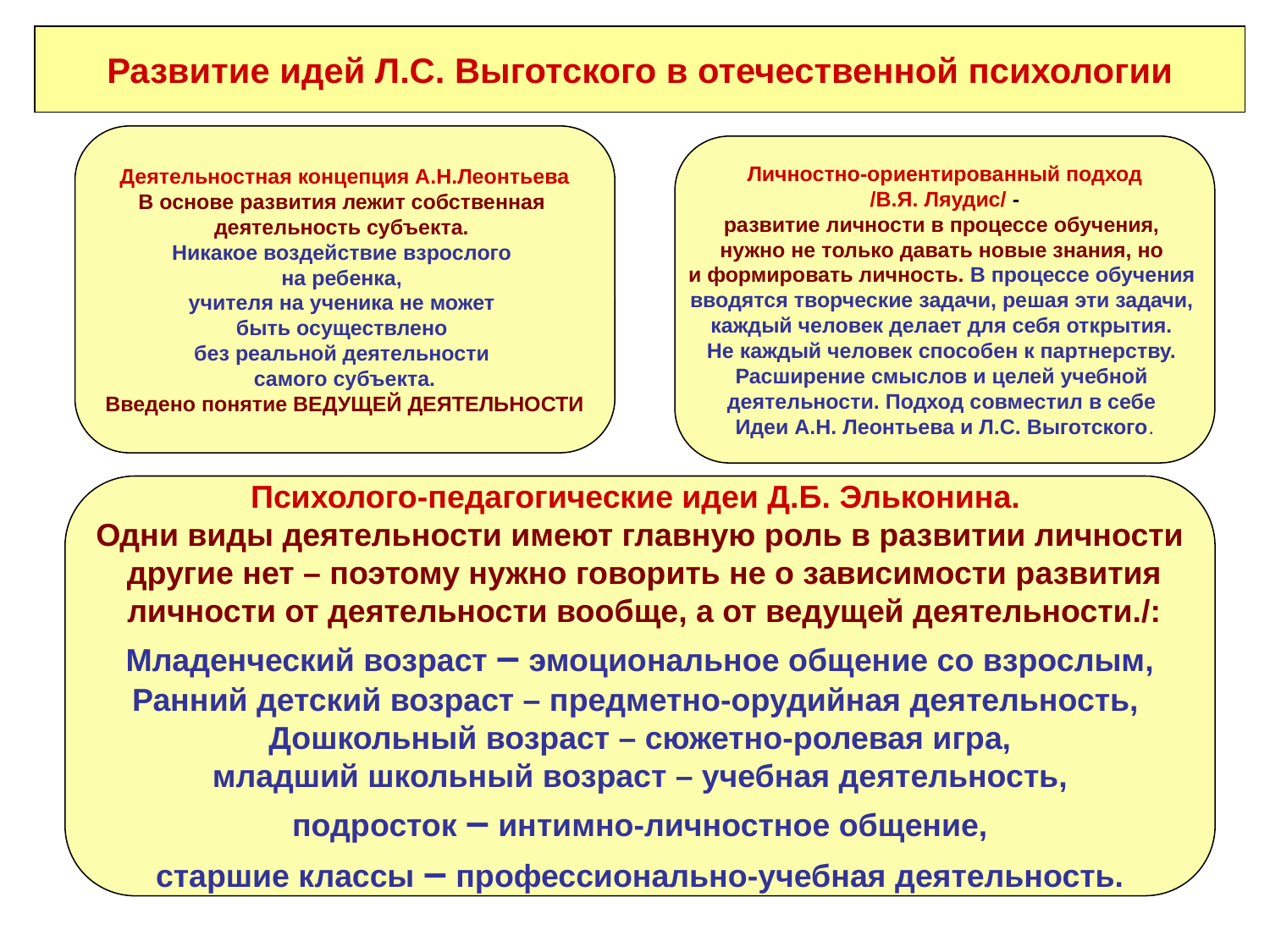

Развитие идей Л.С. Выготского в отечественной психологии
Деятельностная концепция А.Н.Леонтьева
В основе развития лежит собственная
деятельность субъекта.
Никакое воздействие взрослого
на ребенка,
учителя на ученика не может
быть осуществлено
без реальной деятельности
самого субъекта.
Введено понятие ВЕДУЩЕЙ ДЕЯТЕЛЬНОСТИ
Личностно-ориентированный подход
 /В.Я. Ляудис/ -
развитие личности в процессе обучения,
нужно не только давать новые знания, но
и формировать личность. В процессе обучения
вводятся творческие задачи, решая эти задачи,
каждый человек делает для себя открытия.
Не каждый человек способен к партнерству.
Расширение смыслов и целей учебной
деятельности. Подход совместил в себе
Идеи А.Н. Леонтьева и Л.С. Выготского.

Психолого-педагогические идеи Д.Б. Эльконина.
Одни виды деятельности имеют главную роль в развитии личности
 другие нет – поэтому нужно говорить не о зависимости развития
 личности от деятельности вообще, а от ведущей деятельности./:
Младенческий возраст – эмоциональное общение со взрослым,
Ранний детский возраст – предметно-орудийная деятельность,
Дошкольный возраст – сюжетно-ролевая игра,
младший школьный возраст – учебная деятельность,
подросток – интимно-личностное общение,
старшие классы – профессионально-учебная деятельность.